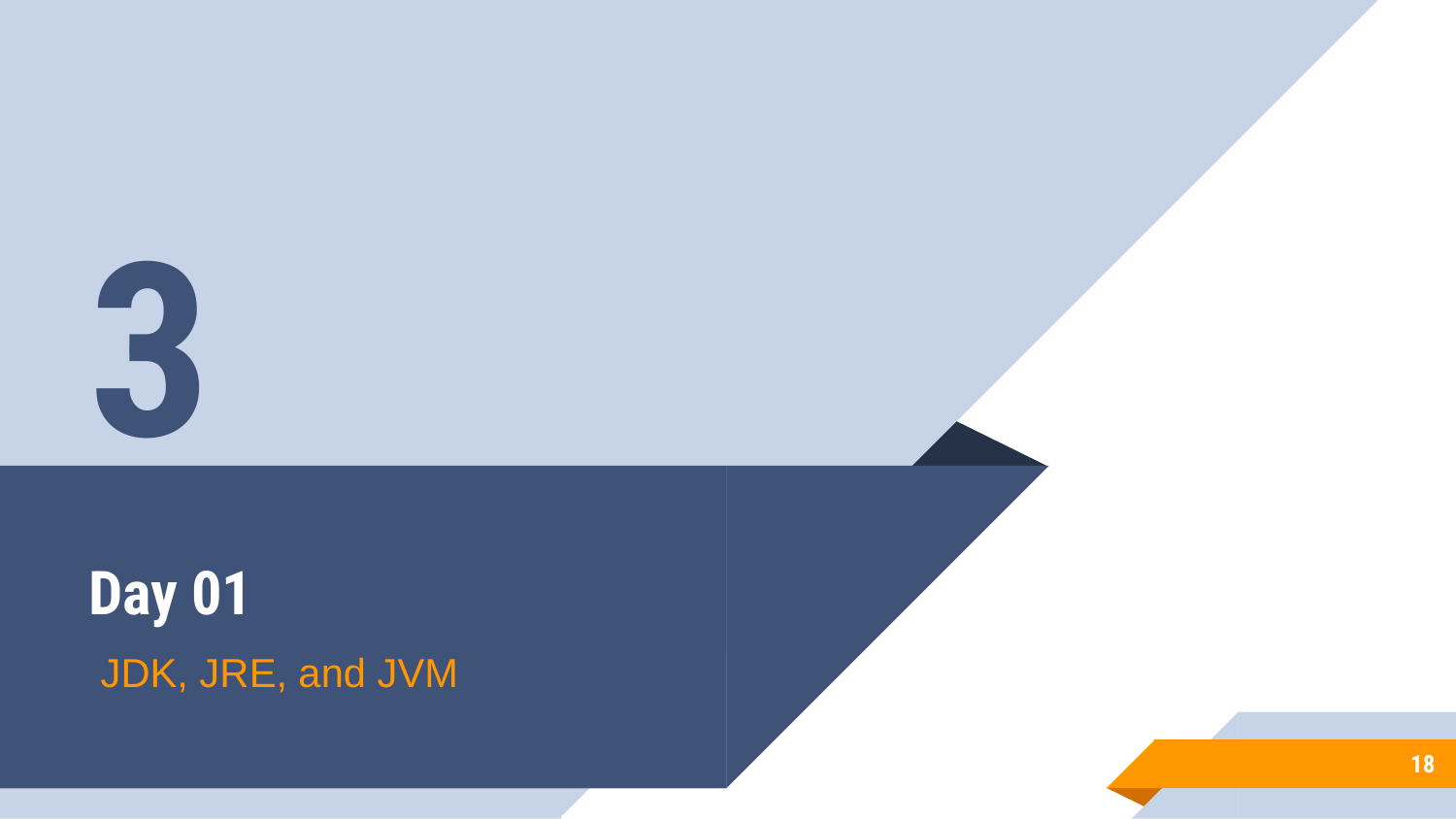

3
# Day 01
JDK, JRE, and JVM
18